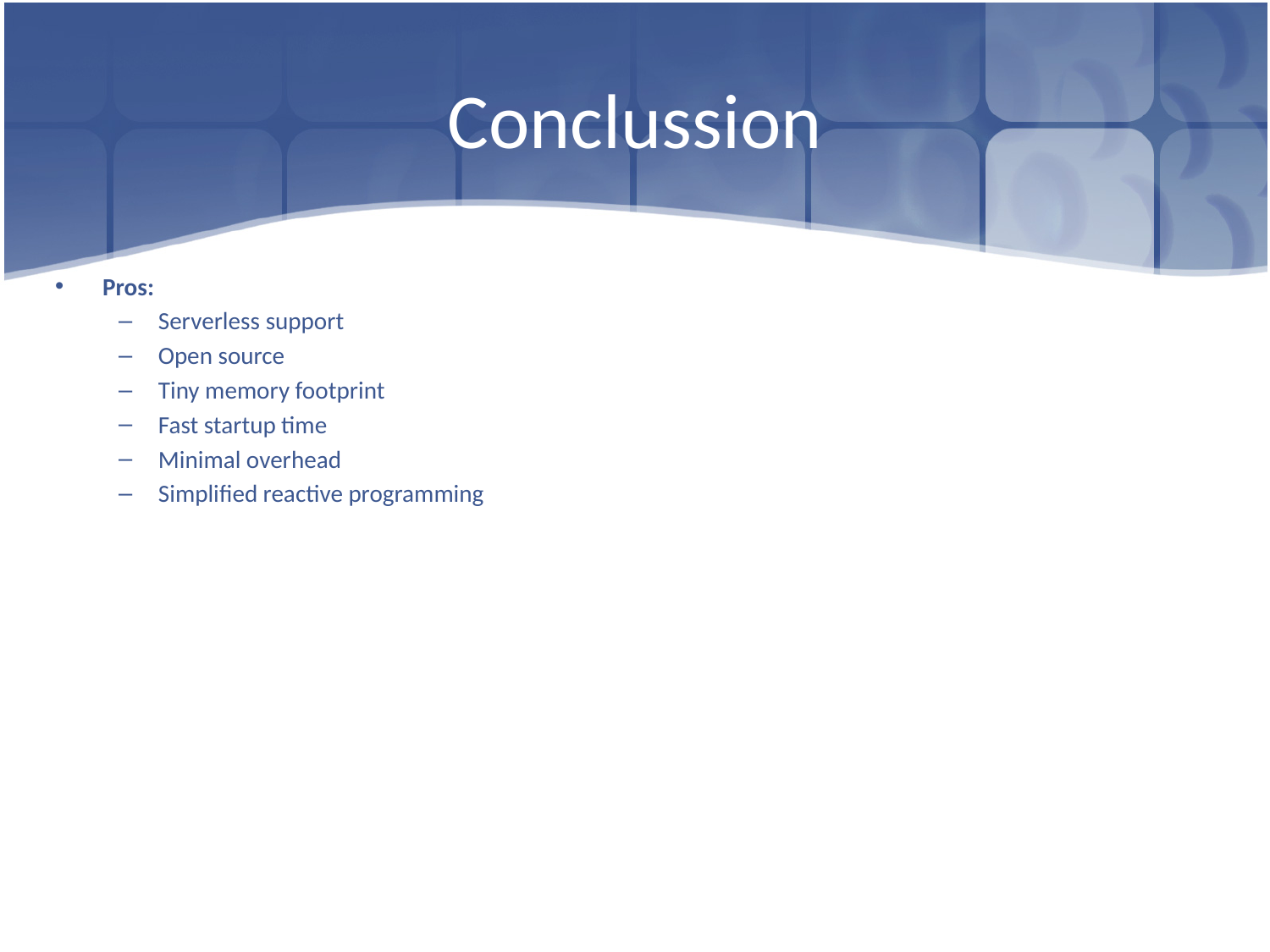

# Conclussion
Pros:
Serverless support
Open source
Tiny memory footprint
Fast startup time
Minimal overhead
Simplified reactive programming